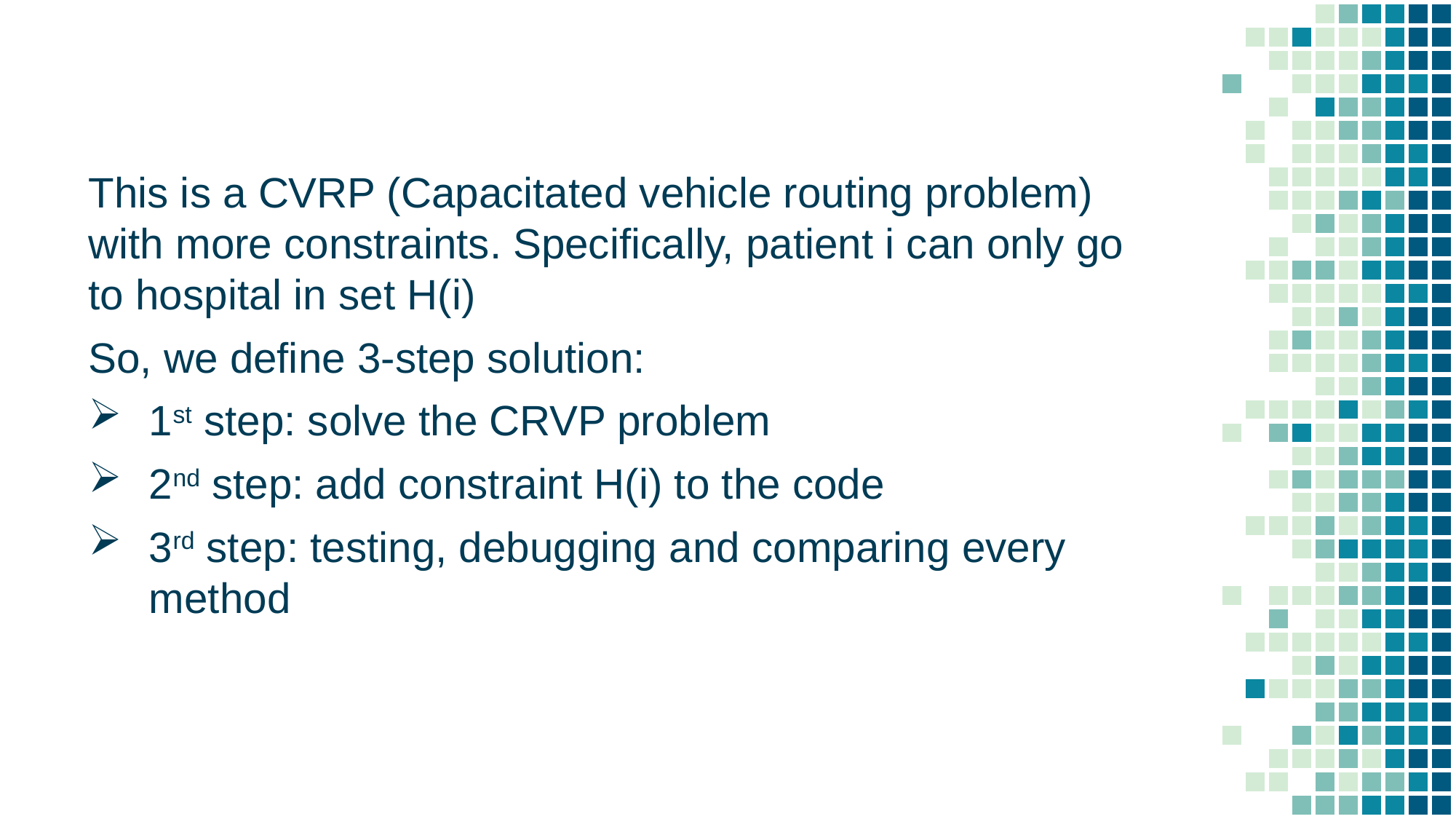

#
This is a CVRP (Capacitated vehicle routing problem) with more constraints. Specifically, patient i can only go to hospital in set H(i)
So, we define 3-step solution:
1st step: solve the CRVP problem
2nd step: add constraint H(i) to the code
3rd step: testing, debugging and comparing every method